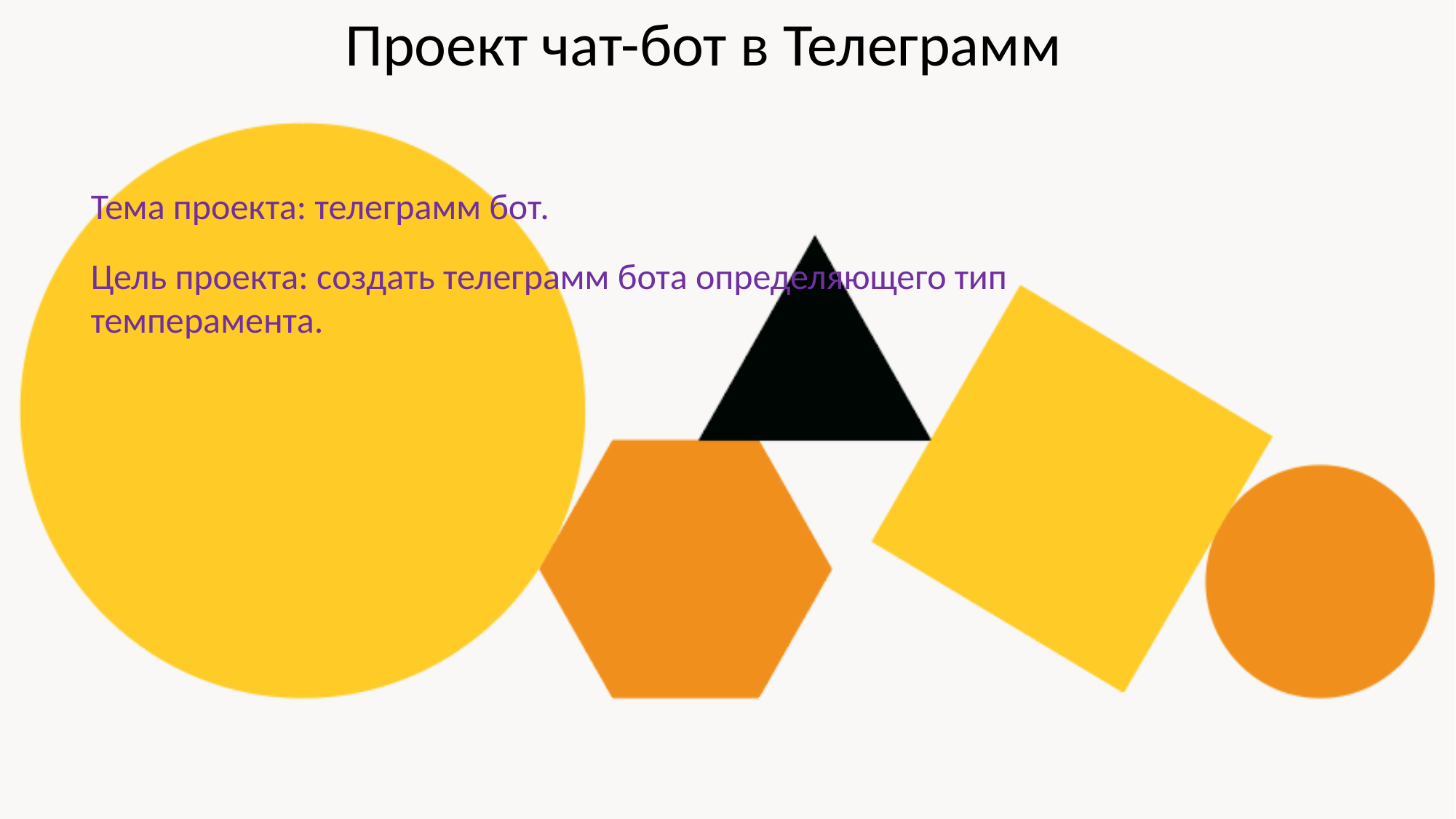

Проект чат-бот в Телеграмм
Тема проекта: телеграмм бот.
Цель проекта: создать телеграмм бота определяющего тип темперамента.